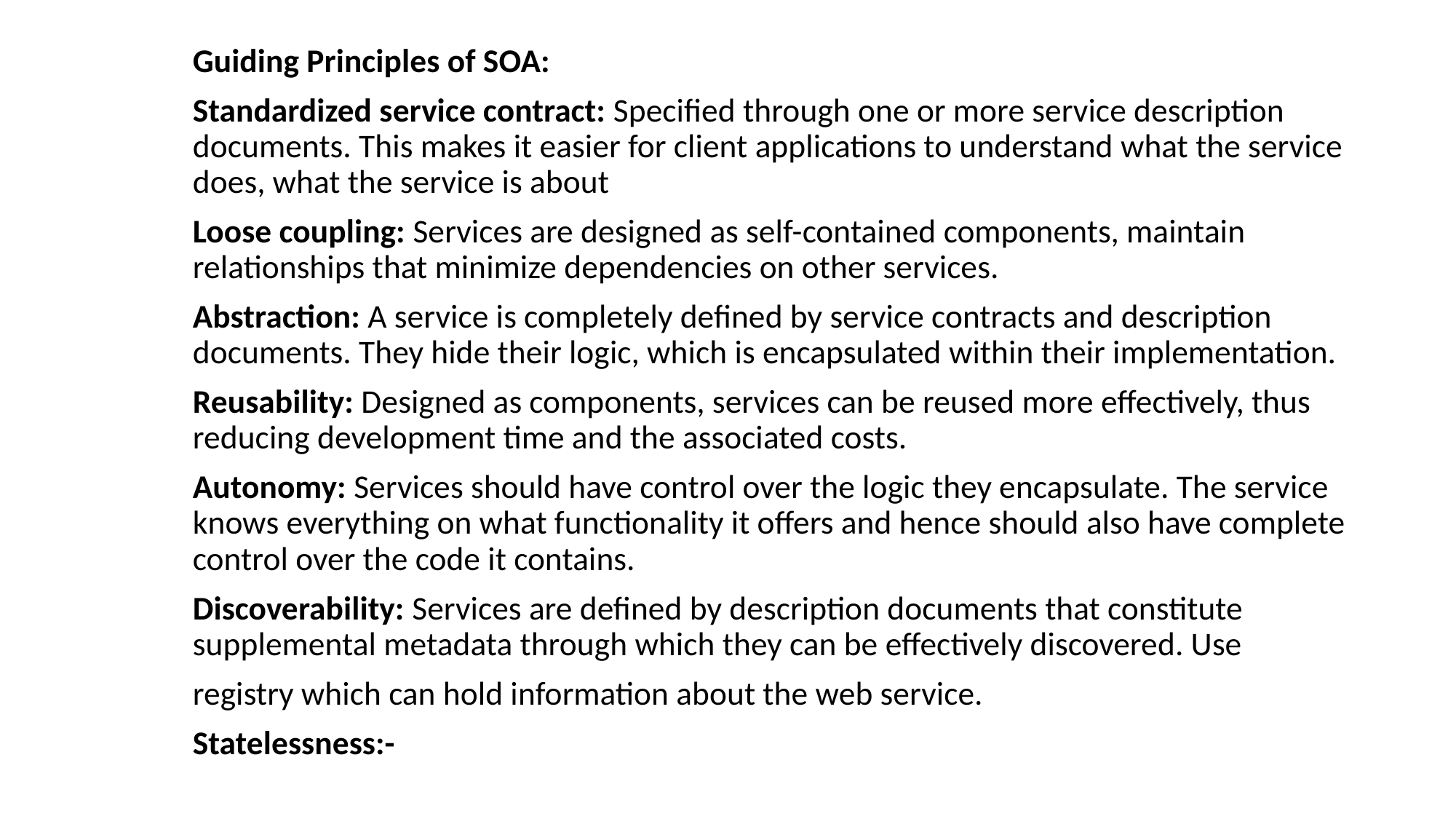

Guiding Principles of SOA:
Standardized service contract: Specified through one or more service description documents. This makes it easier for client applications to understand what the service does, what the service is about
Loose coupling: Services are designed as self-contained components, maintain relationships that minimize dependencies on other services.
Abstraction: A service is completely defined by service contracts and description documents. They hide their logic, which is encapsulated within their implementation.
Reusability: Designed as components, services can be reused more effectively, thus reducing development time and the associated costs.
Autonomy: Services should have control over the logic they encapsulate. The service knows everything on what functionality it offers and hence should also have complete control over the code it contains.
Discoverability: Services are defined by description documents that constitute supplemental metadata through which they can be effectively discovered. Use
registry which can hold information about the web service.
Statelessness:-